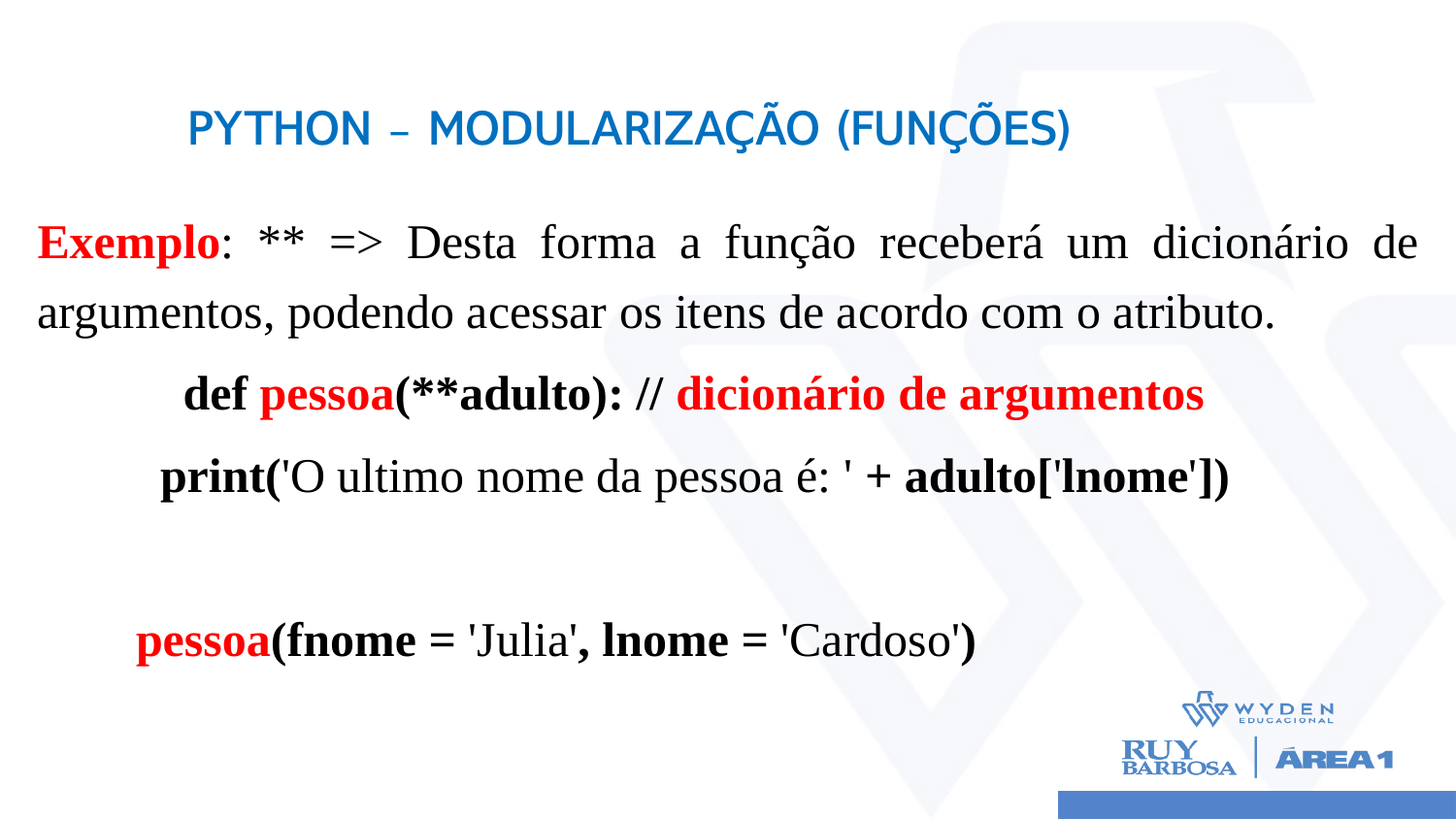

# Python – MODULARIZAÇÃO (Funções)
Exemplo: ** => Desta forma a função receberá um dicionário de argumentos, podendo acessar os itens de acordo com o atributo.
	def pessoa(**adulto): // dicionário de argumentos
  print('O ultimo nome da pessoa é: ' + adulto['lnome'])

pessoa(fnome = 'Julia', lnome = 'Cardoso')